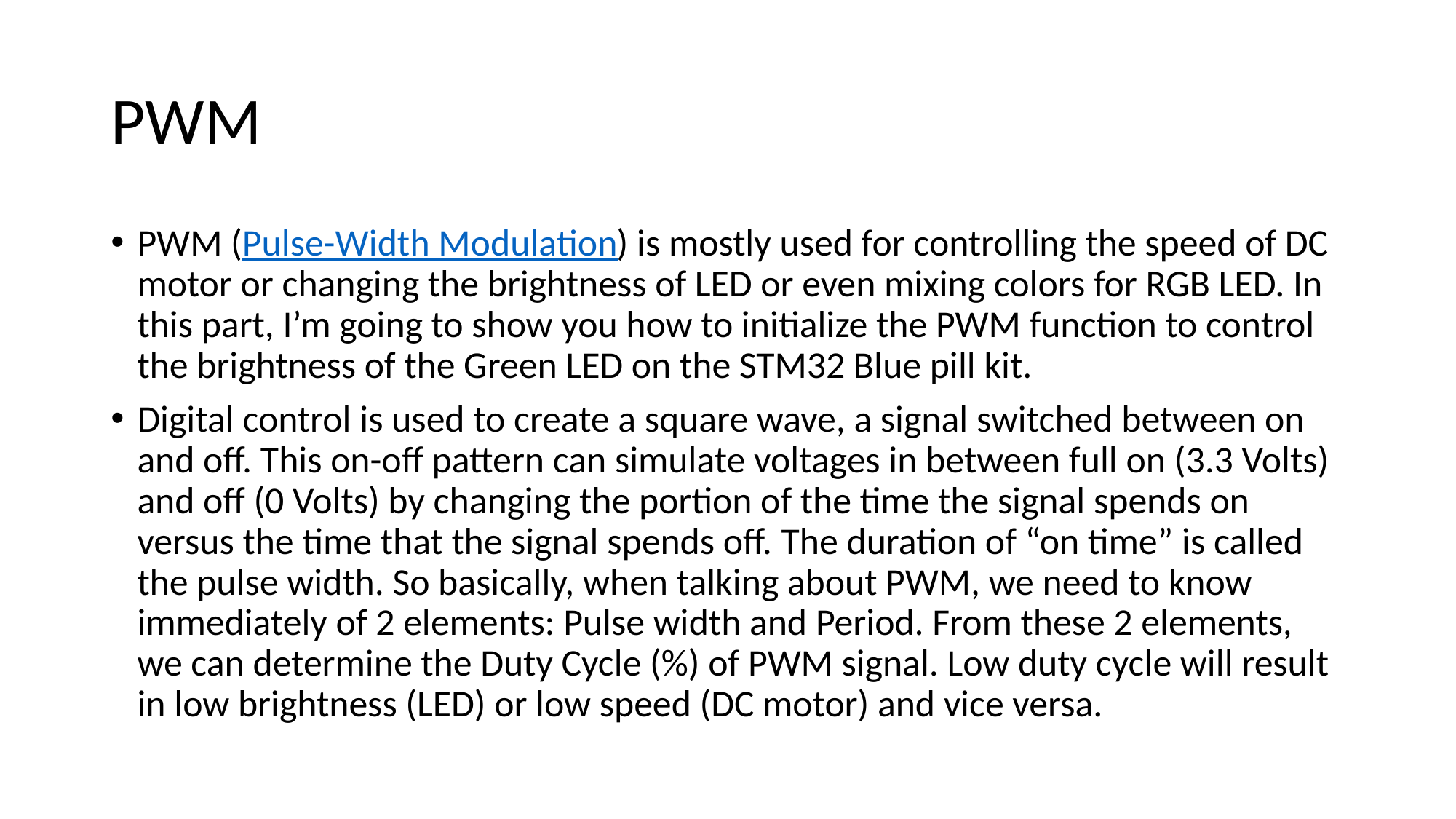

# PWM
PWM (Pulse-Width Modulation) is mostly used for controlling the speed of DC motor or changing the brightness of LED or even mixing colors for RGB LED. In this part, I’m going to show you how to initialize the PWM function to control the brightness of the Green LED on the STM32 Blue pill kit.
Digital control is used to create a square wave, a signal switched between on and off. This on-off pattern can simulate voltages in between full on (3.3 Volts) and off (0 Volts) by changing the portion of the time the signal spends on versus the time that the signal spends off. The duration of “on time” is called the pulse width. So basically, when talking about PWM, we need to know immediately of 2 elements: Pulse width and Period. From these 2 elements, we can determine the Duty Cycle (%) of PWM signal. Low duty cycle will result in low brightness (LED) or low speed (DC motor) and vice versa.